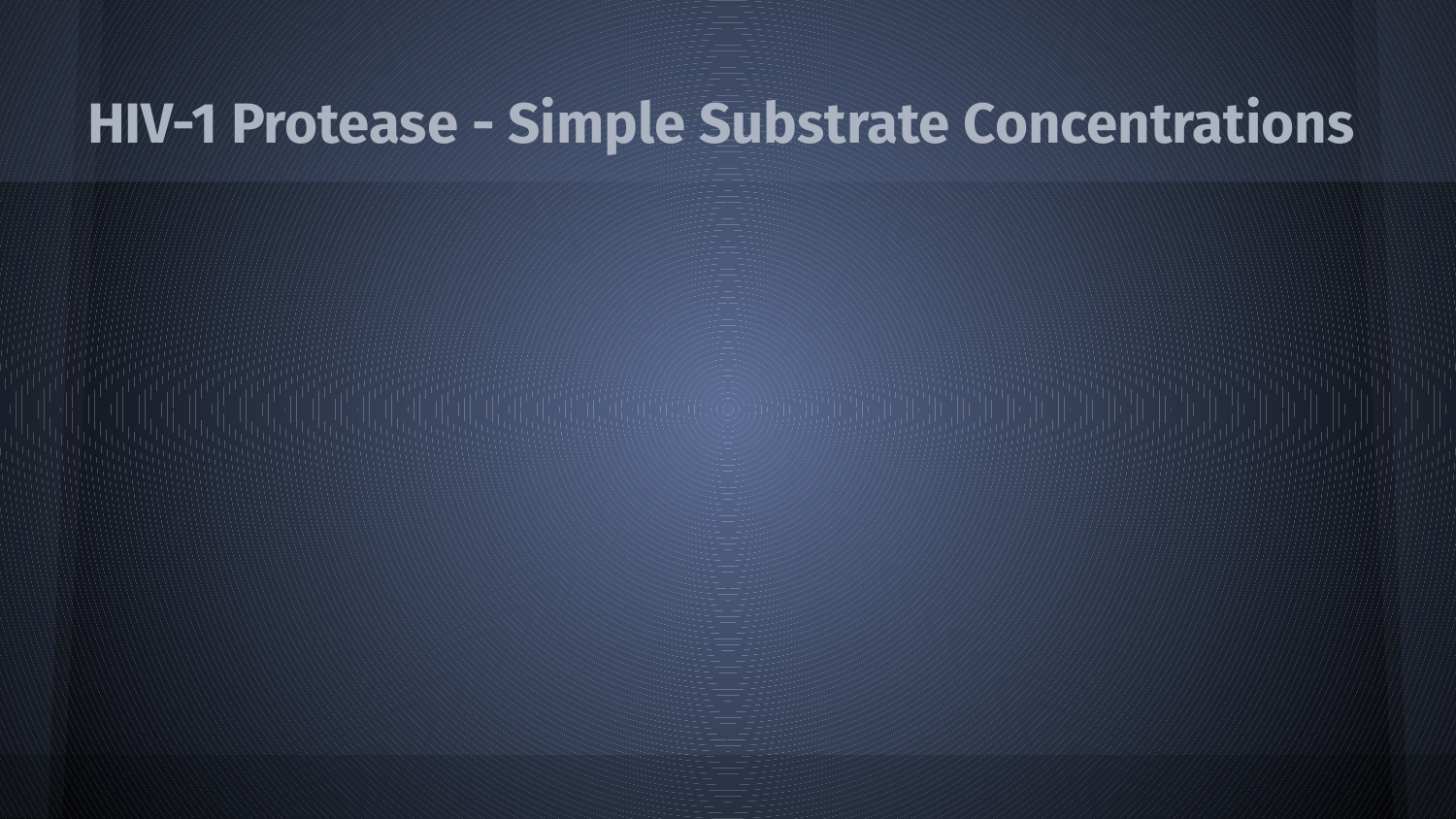

# HIV-1 Protease - Simple Substrate Concentrations